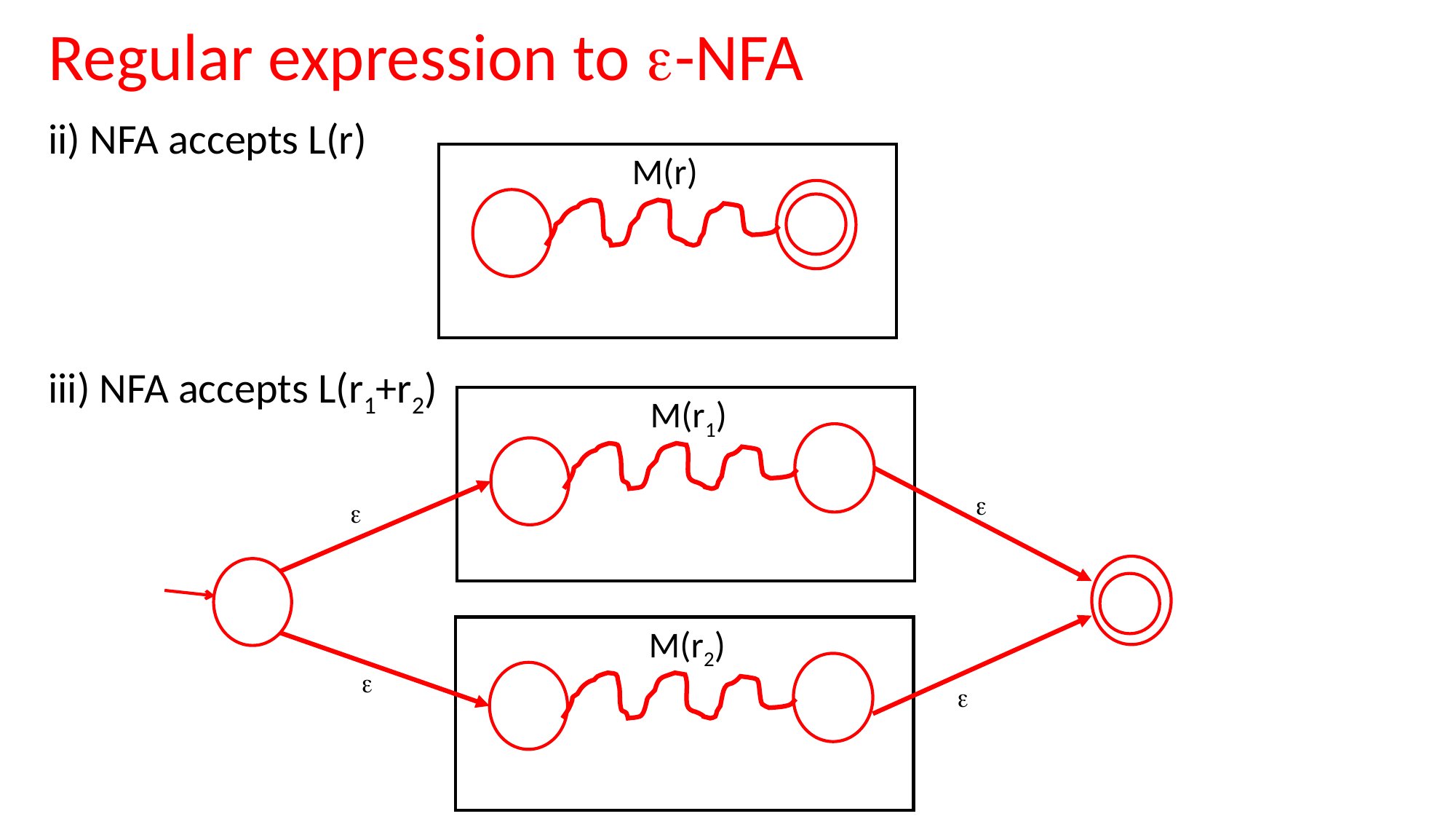

# Regular expression to ε-NFA
ii) NFA accepts L(r)

iii) NFA accepts L(r1+r2)

M(r)

M(r1)

ε
ε

M(r2)

ε

ε